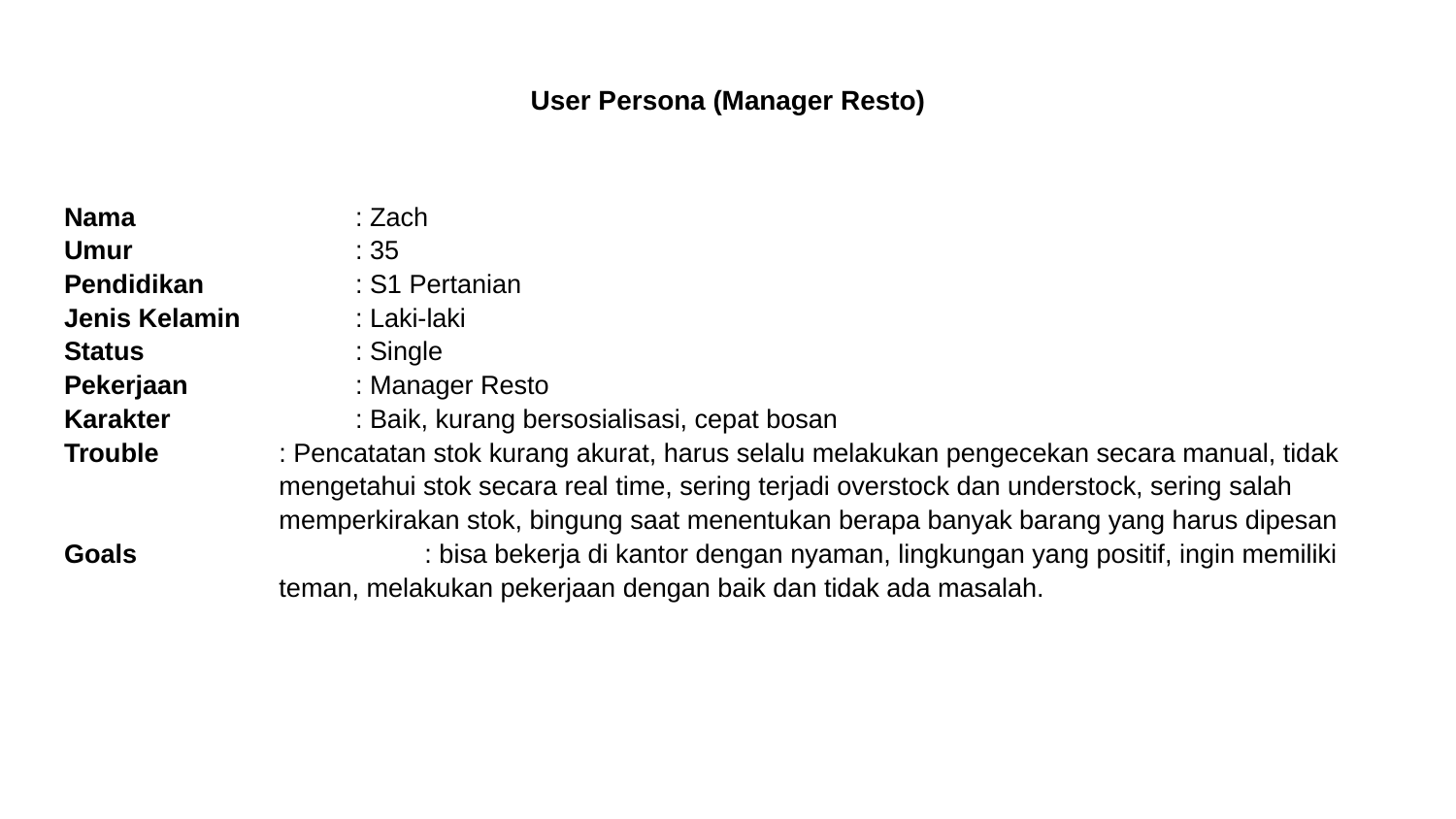

# User Persona (Manager Resto)
Nama 		: Zach
Umur 		: 35
Pendidikan 	: S1 Pertanian
Jenis Kelamin 	: Laki-laki
Status 		: Single
Pekerjaan 		: Manager Resto
Karakter 		: Baik, kurang bersosialisasi, cepat bosan
Trouble 	: Pencatatan stok kurang akurat, harus selalu melakukan pengecekan secara manual, tidak mengetahui stok secara real time, sering terjadi overstock dan understock, sering salah memperkirakan stok, bingung saat menentukan berapa banyak barang yang harus dipesan
Goals 		: bisa bekerja di kantor dengan nyaman, lingkungan yang positif, ingin memiliki teman, melakukan pekerjaan dengan baik dan tidak ada masalah.